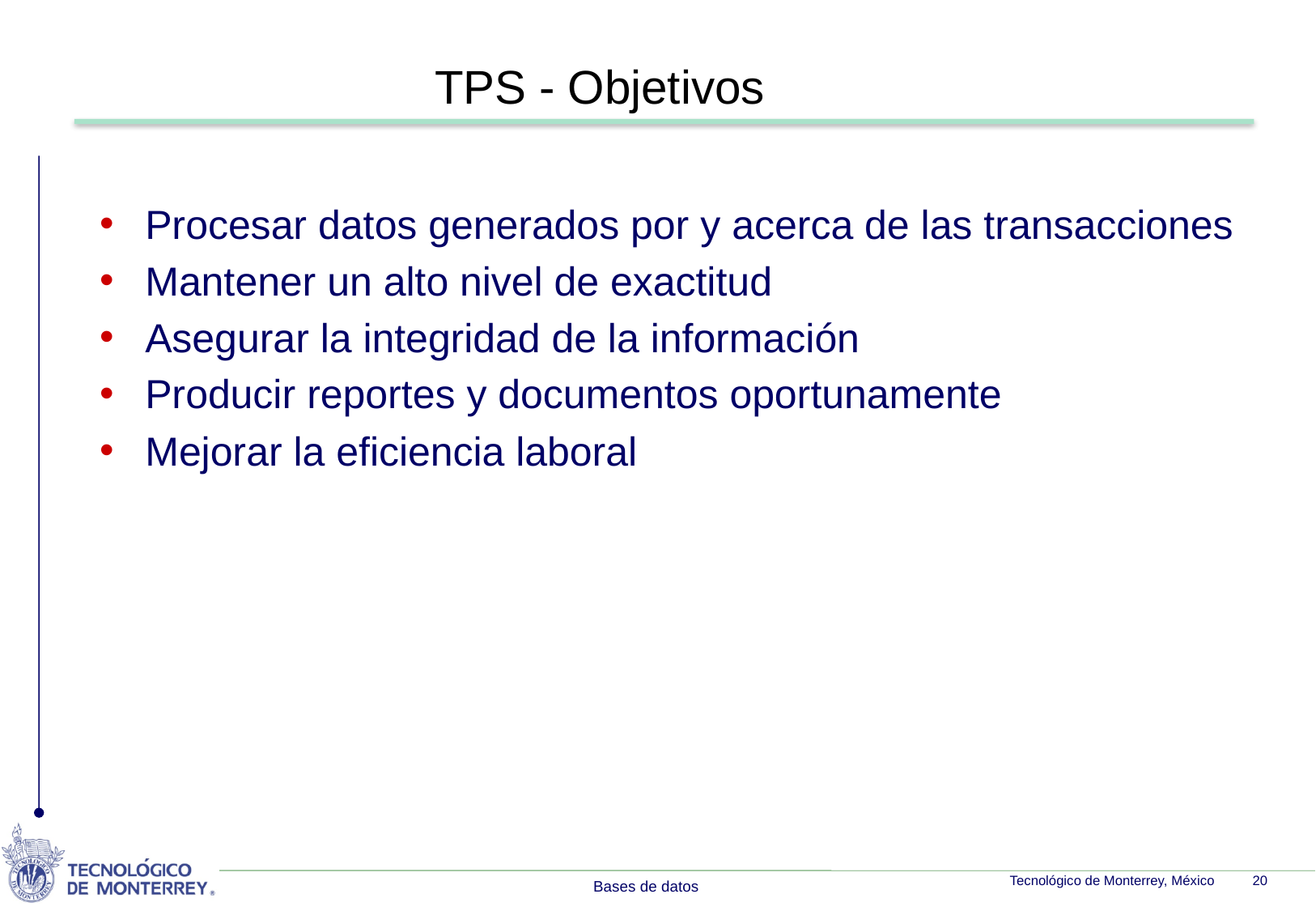

TPS - Objetivos
Procesar datos generados por y acerca de las transacciones
Mantener un alto nivel de exactitud
Asegurar la integridad de la información
Producir reportes y documentos oportunamente
Mejorar la eficiencia laboral